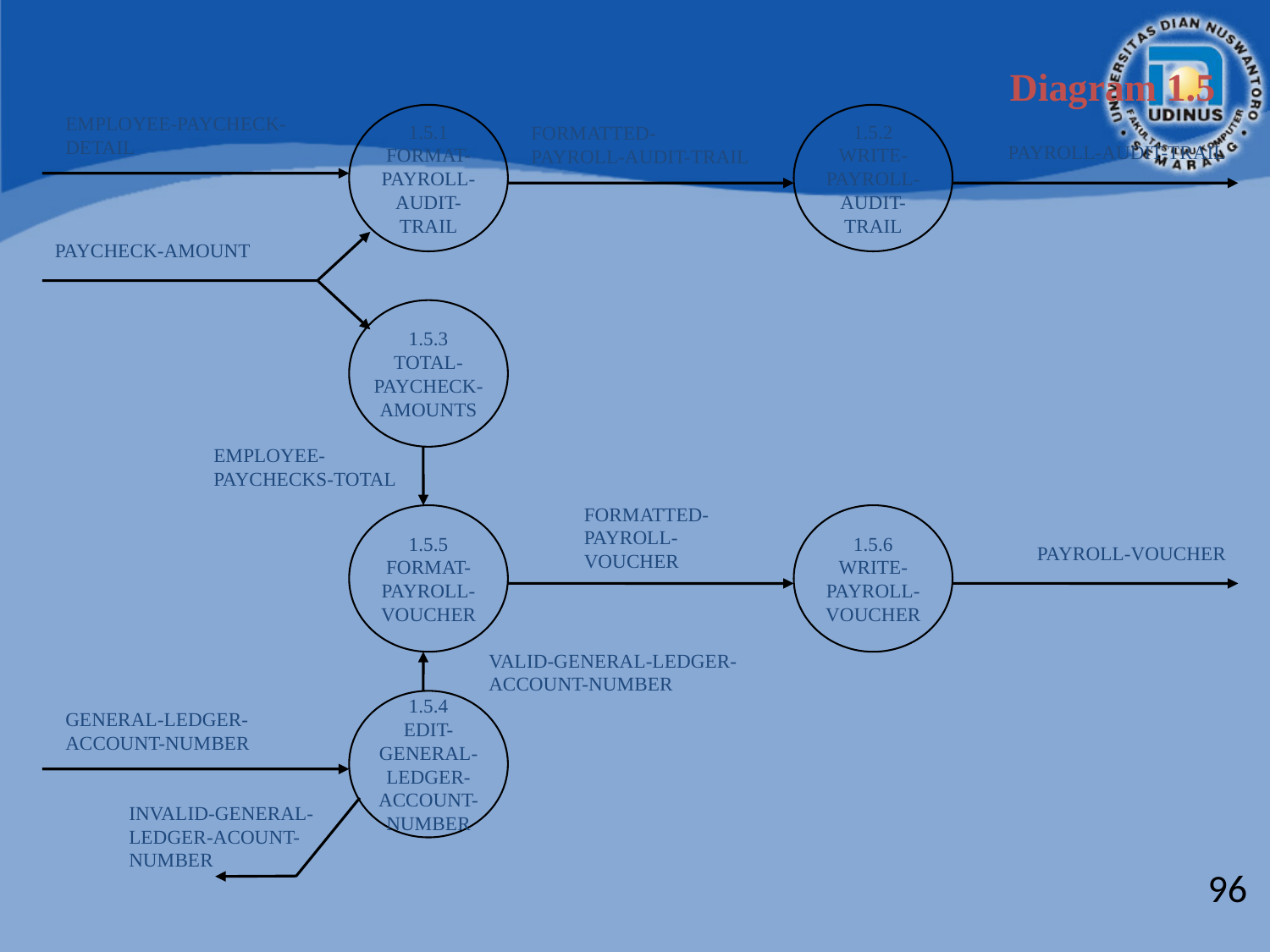

Diagram 1.5
EMPLOYEE-PAYCHECK-DETAIL
1.5.1
FORMAT-
PAYROLL-
AUDIT-
TRAIL
1.5.2
WRITE-
PAYROLL-
AUDIT-
TRAIL
FORMATTED-
PAYROLL-AUDIT-TRAIL
PAYROLL-AUDIT-TRAIL

PAYCHECK-AMOUNT

1.5.3
TOTAL-
PAYCHECK-
AMOUNTS
EMPLOYEE-PAYCHECKS-TOTAL

FORMATTED-
PAYROLL-
VOUCHER
1.5.5
FORMAT-
PAYROLL-
VOUCHER
1.5.6
WRITE-
PAYROLL-
VOUCHER
PAYROLL-VOUCHER

VALID-GENERAL-LEDGER-ACCOUNT-NUMBER

1.5.4
EDIT-
GENERAL-
LEDGER-
ACCOUNT-
NUMBER
GENERAL-LEDGER-ACCOUNT-NUMBER

INVALID-GENERAL-LEDGER-ACOUNT-NUMBER

96